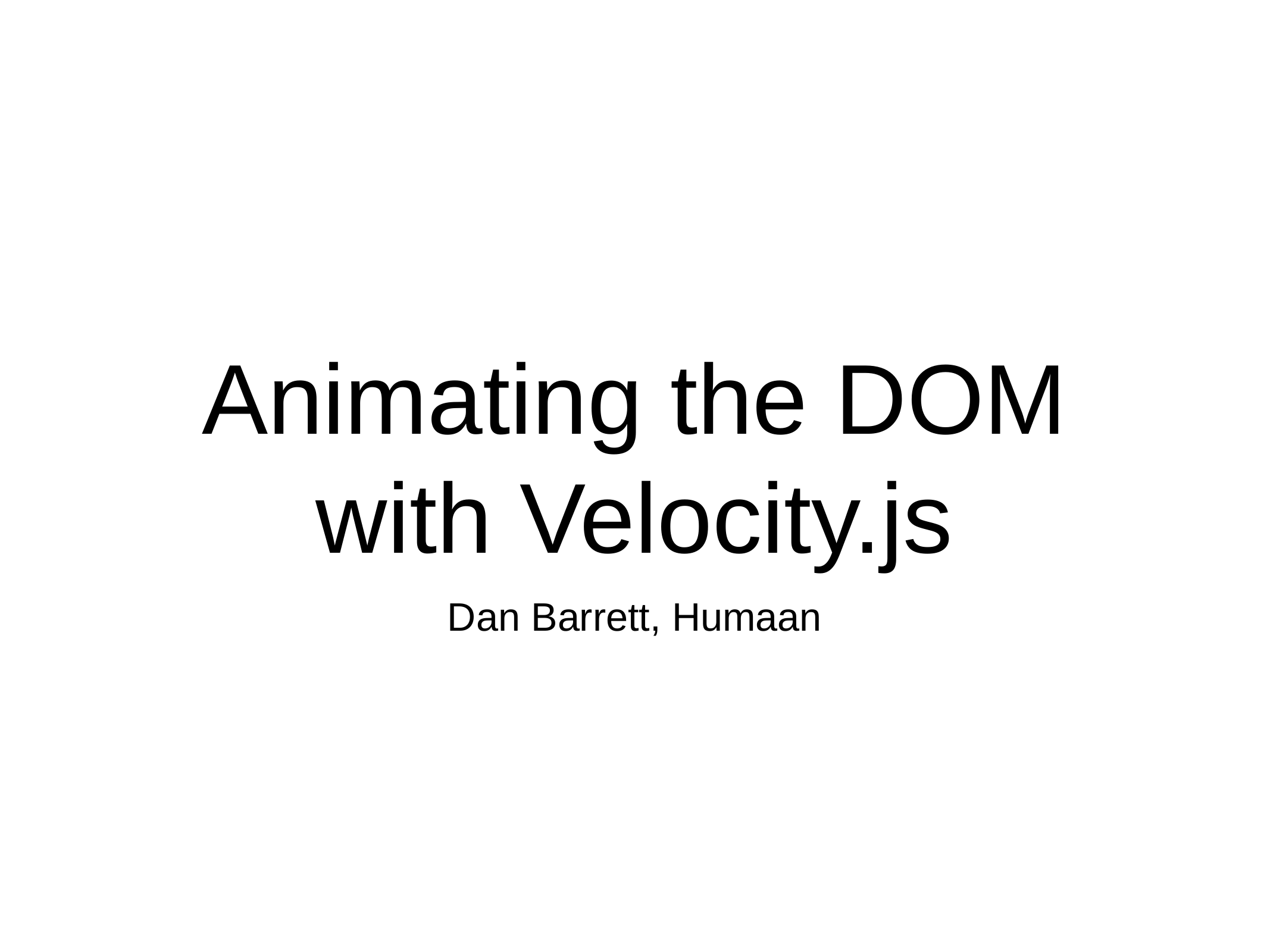

# Animating the DOM with Velocity.js
Dan Barrett, Humaan